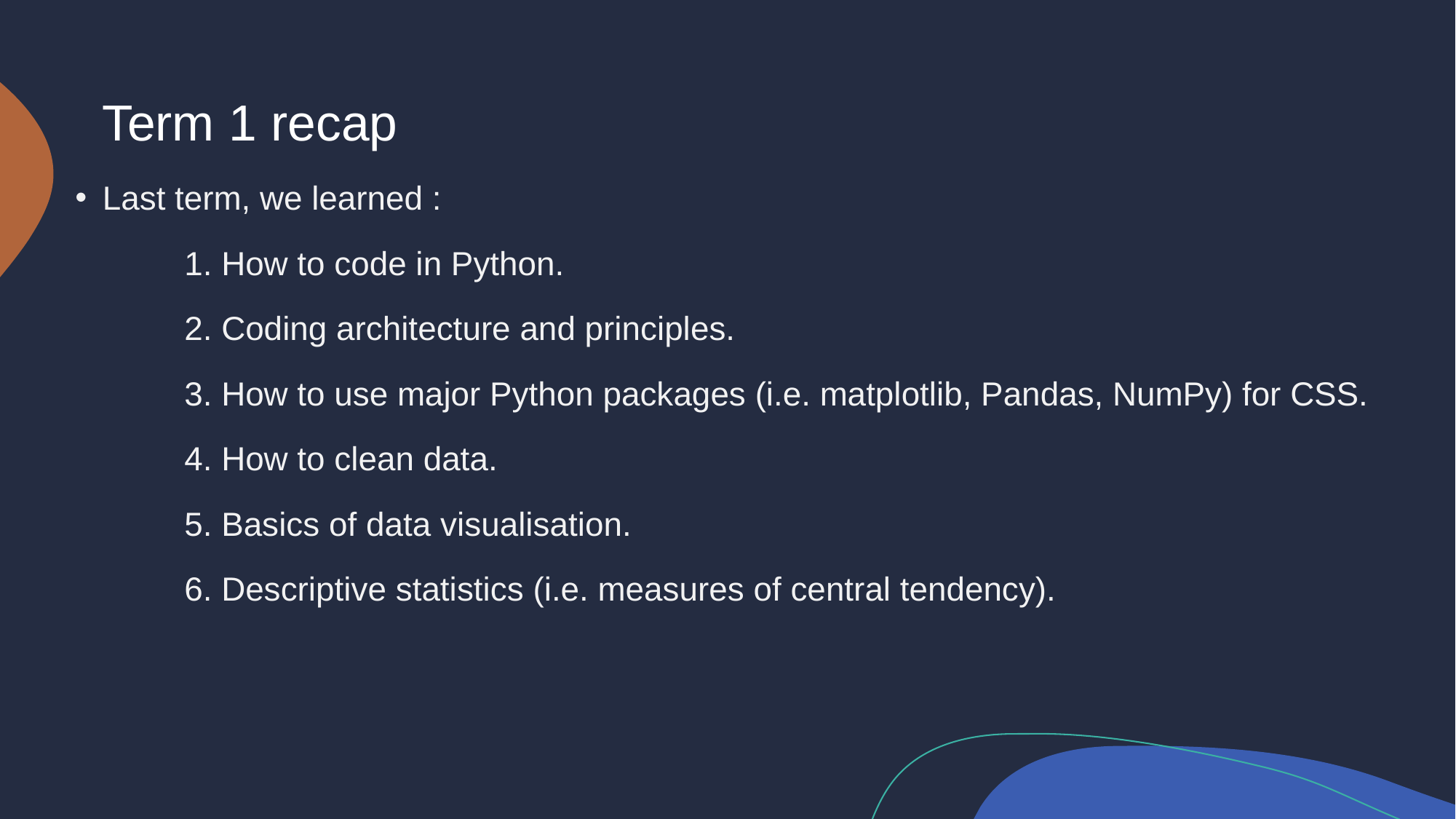

# Term 1 recap
Last term, we learned :
	1. How to code in Python.
	2. Coding architecture and principles.
	3. How to use major Python packages (i.e. matplotlib, Pandas, NumPy) for CSS.
	4. How to clean data.
	5. Basics of data visualisation.
	6. Descriptive statistics (i.e. measures of central tendency).